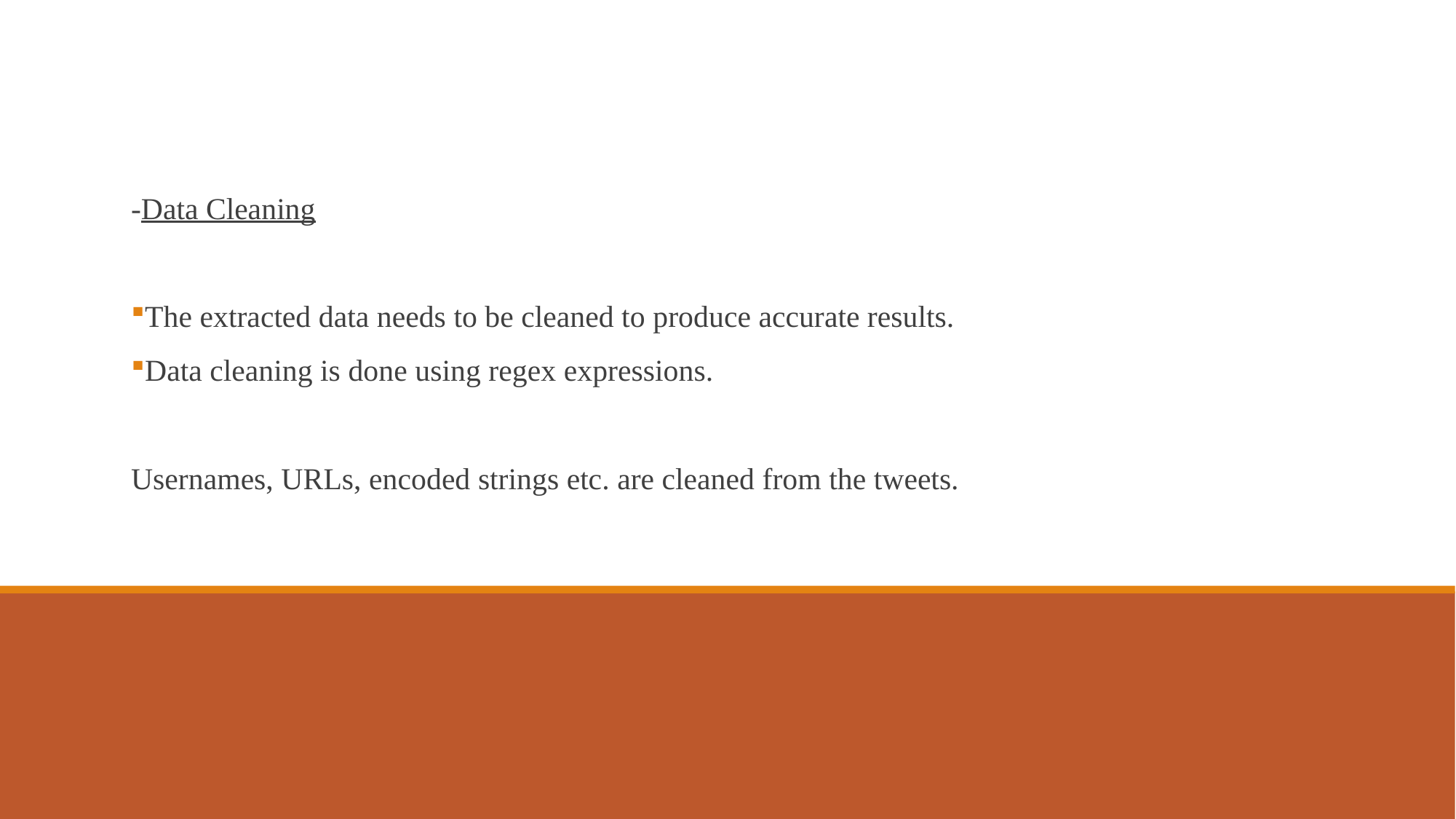

-Data Cleaning

The extracted data needs to be cleaned to produce accurate results.
Data cleaning is done using regex expressions.

Usernames, URLs, encoded strings etc. are cleaned from the tweets.